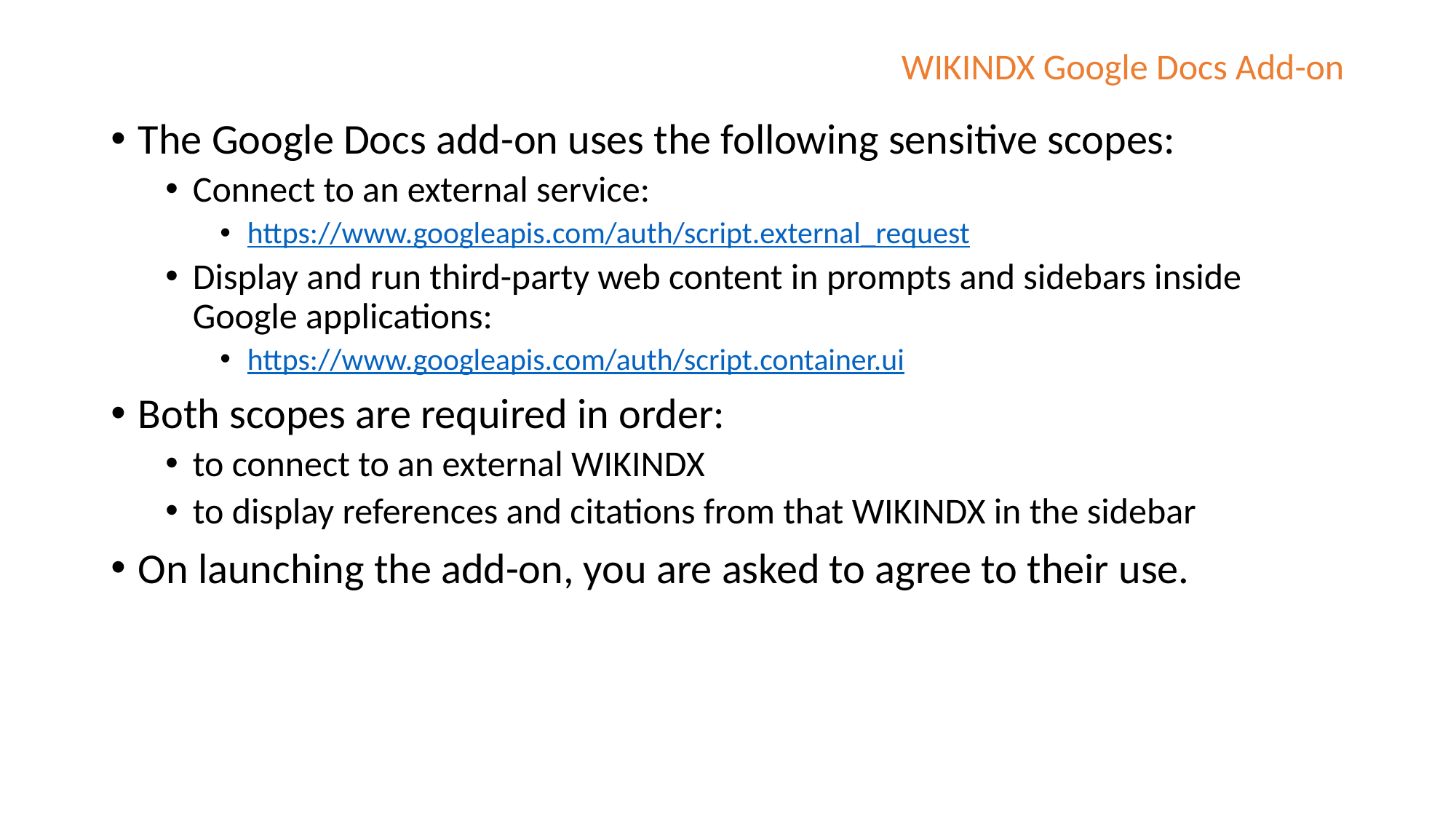

# WIKINDX Google Docs Add-on
The Google Docs add-on uses the following sensitive scopes:
Connect to an external service:
https://www.googleapis.com/auth/script.external_request
Display and run third-party web content in prompts and sidebars inside Google applications:
https://www.googleapis.com/auth/script.container.ui
Both scopes are required in order:
to connect to an external WIKINDX
to display references and citations from that WIKINDX in the sidebar
On launching the add-on, you are asked to agree to their use.